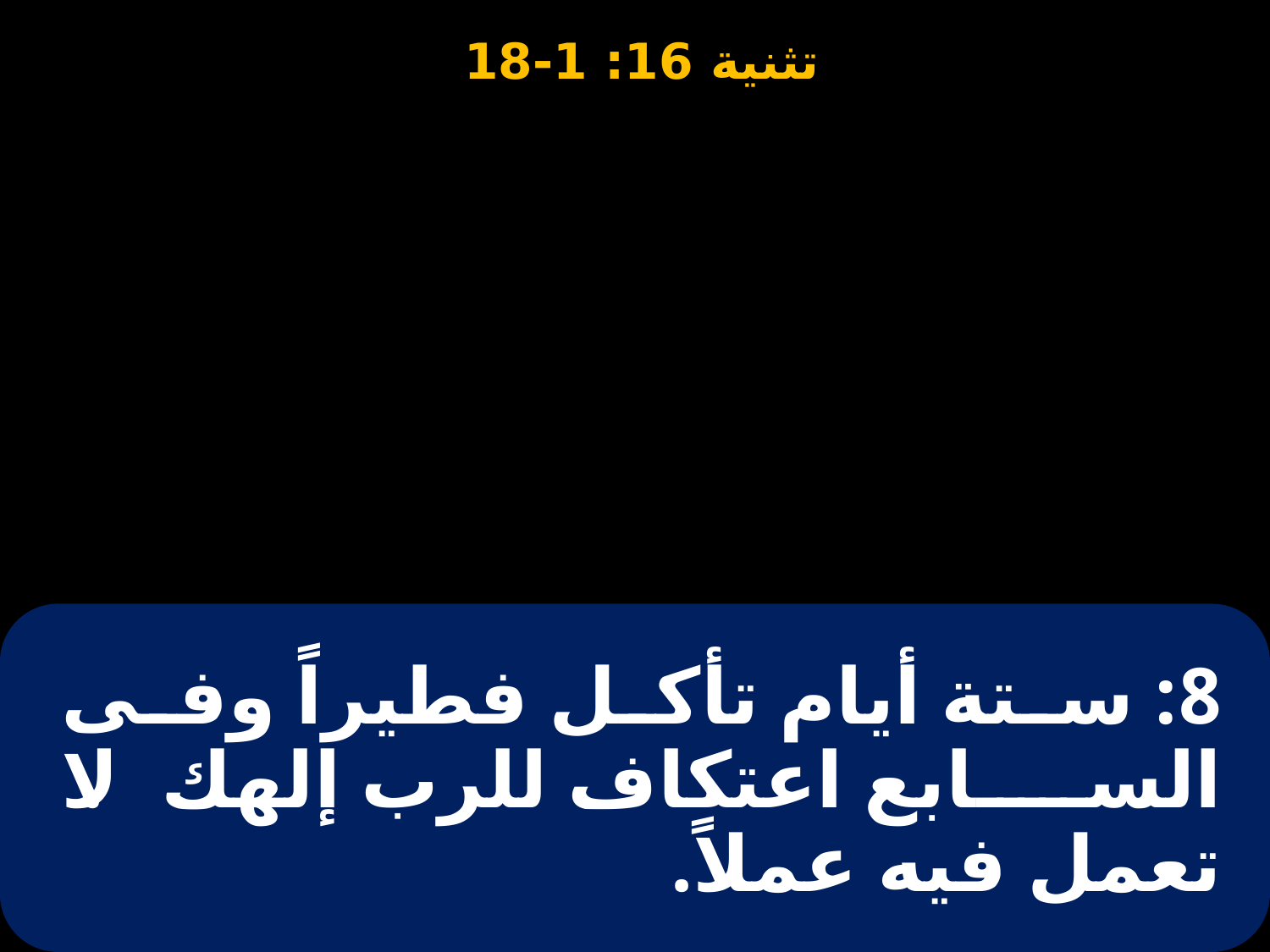

# 8: ستة أيام تأكل فطيراً وفى السابع اعتكاف للرب إلهك. لا تعمل فيه عملاً.